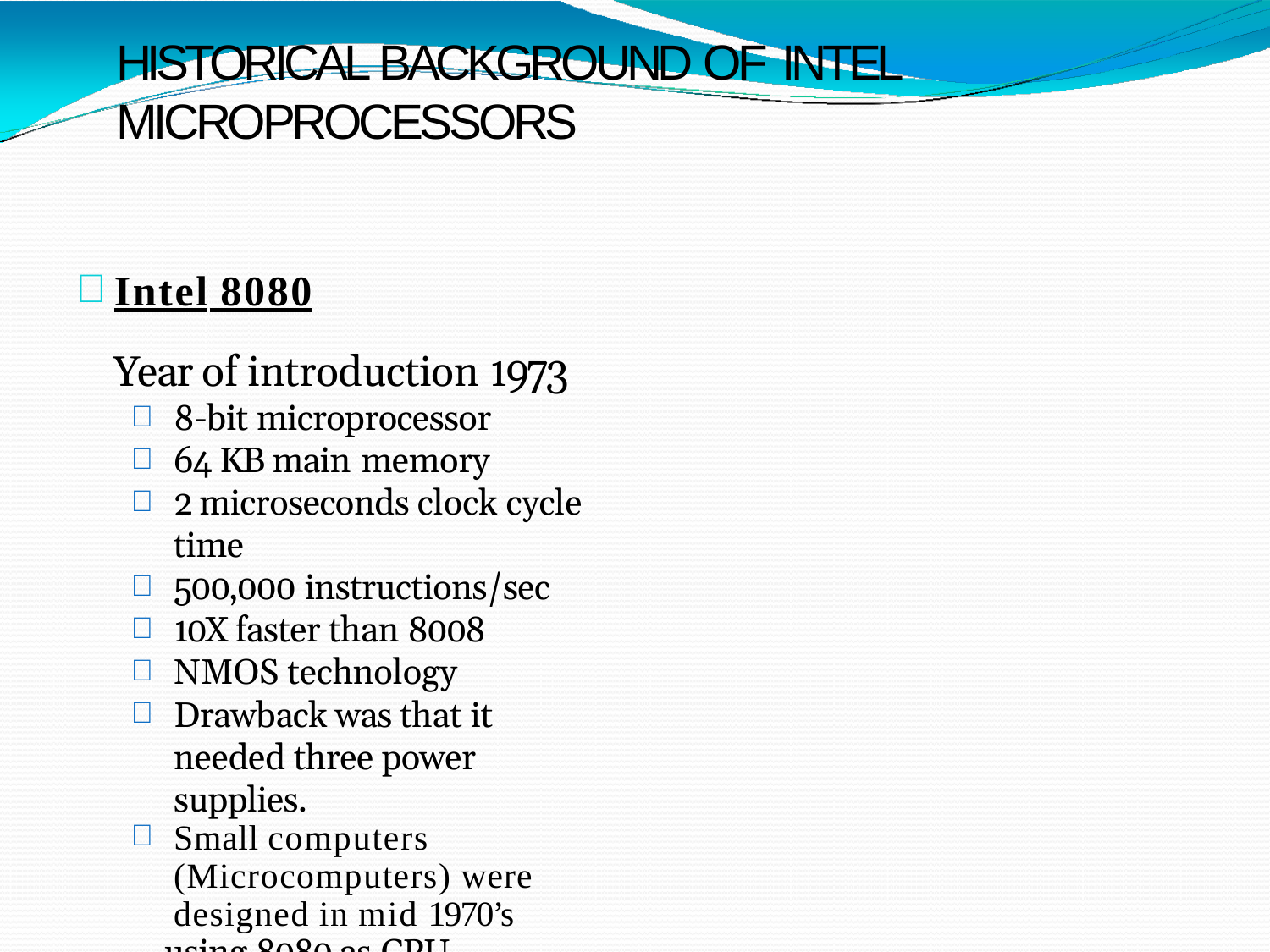

# Historical Background of Intel  Microprocessors
Intel 8080
Year of introduction 1973
8-bit microprocessor
64 KB main memory
2 microseconds clock cycle time
500,000 instructions/sec
10X faster than 8008
NMOS technology
Drawback was that it needed three power supplies.
Small computers (Microcomputers) were designed in mid 1970’s
using 8080 as CPU.